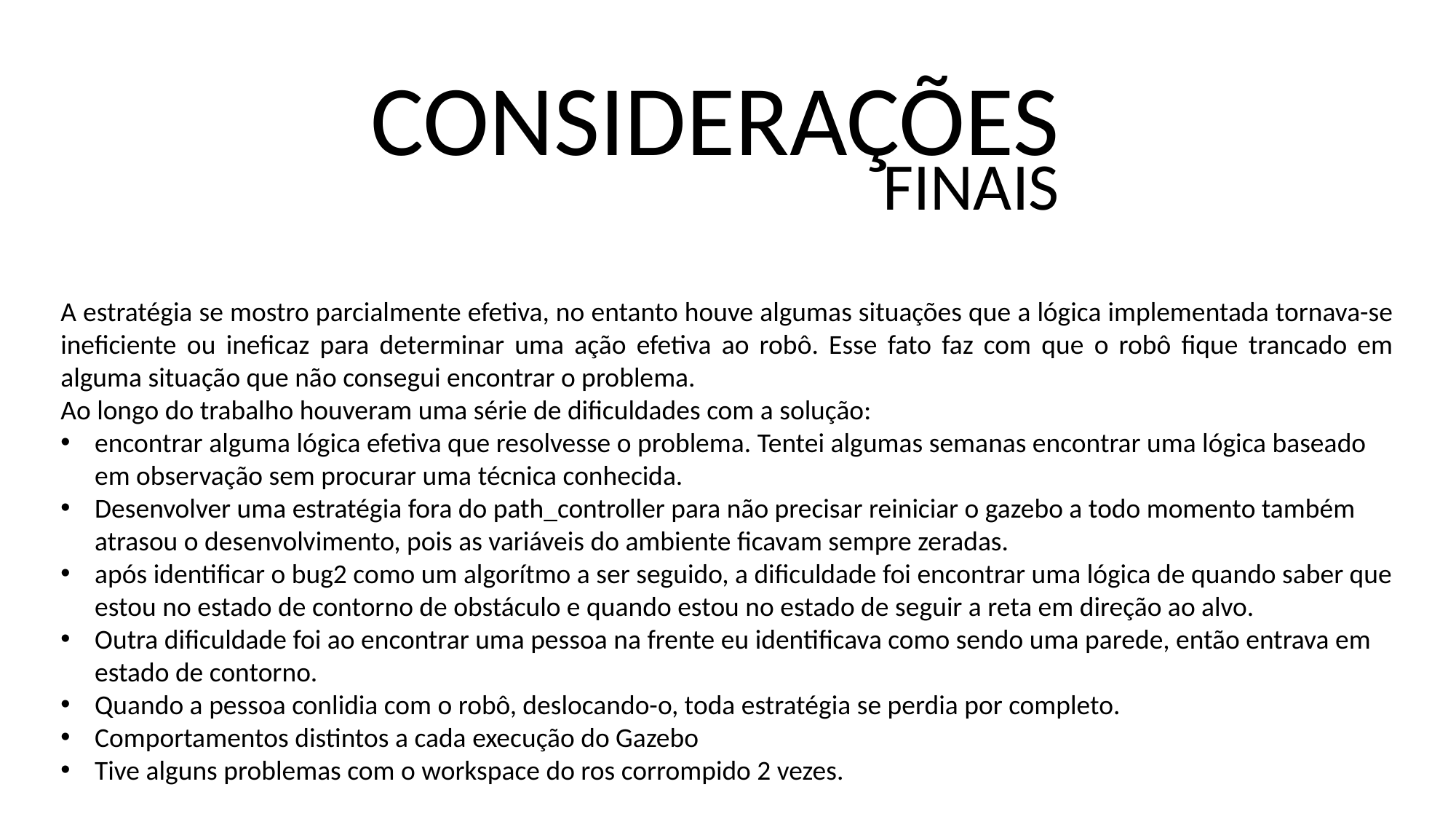

CONSIDERAÇÕES
FINAIS
A estratégia se mostro parcialmente efetiva, no entanto houve algumas situações que a lógica implementada tornava-se ineficiente ou ineficaz para determinar uma ação efetiva ao robô. Esse fato faz com que o robô fique trancado em alguma situação que não consegui encontrar o problema.
Ao longo do trabalho houveram uma série de dificuldades com a solução:
encontrar alguma lógica efetiva que resolvesse o problema. Tentei algumas semanas encontrar uma lógica baseado em observação sem procurar uma técnica conhecida.
Desenvolver uma estratégia fora do path_controller para não precisar reiniciar o gazebo a todo momento também atrasou o desenvolvimento, pois as variáveis do ambiente ficavam sempre zeradas.
após identificar o bug2 como um algorítmo a ser seguido, a dificuldade foi encontrar uma lógica de quando saber que estou no estado de contorno de obstáculo e quando estou no estado de seguir a reta em direção ao alvo.
Outra dificuldade foi ao encontrar uma pessoa na frente eu identificava como sendo uma parede, então entrava em estado de contorno.
Quando a pessoa conlidia com o robô, deslocando-o, toda estratégia se perdia por completo.
Comportamentos distintos a cada execução do Gazebo
Tive alguns problemas com o workspace do ros corrompido 2 vezes.